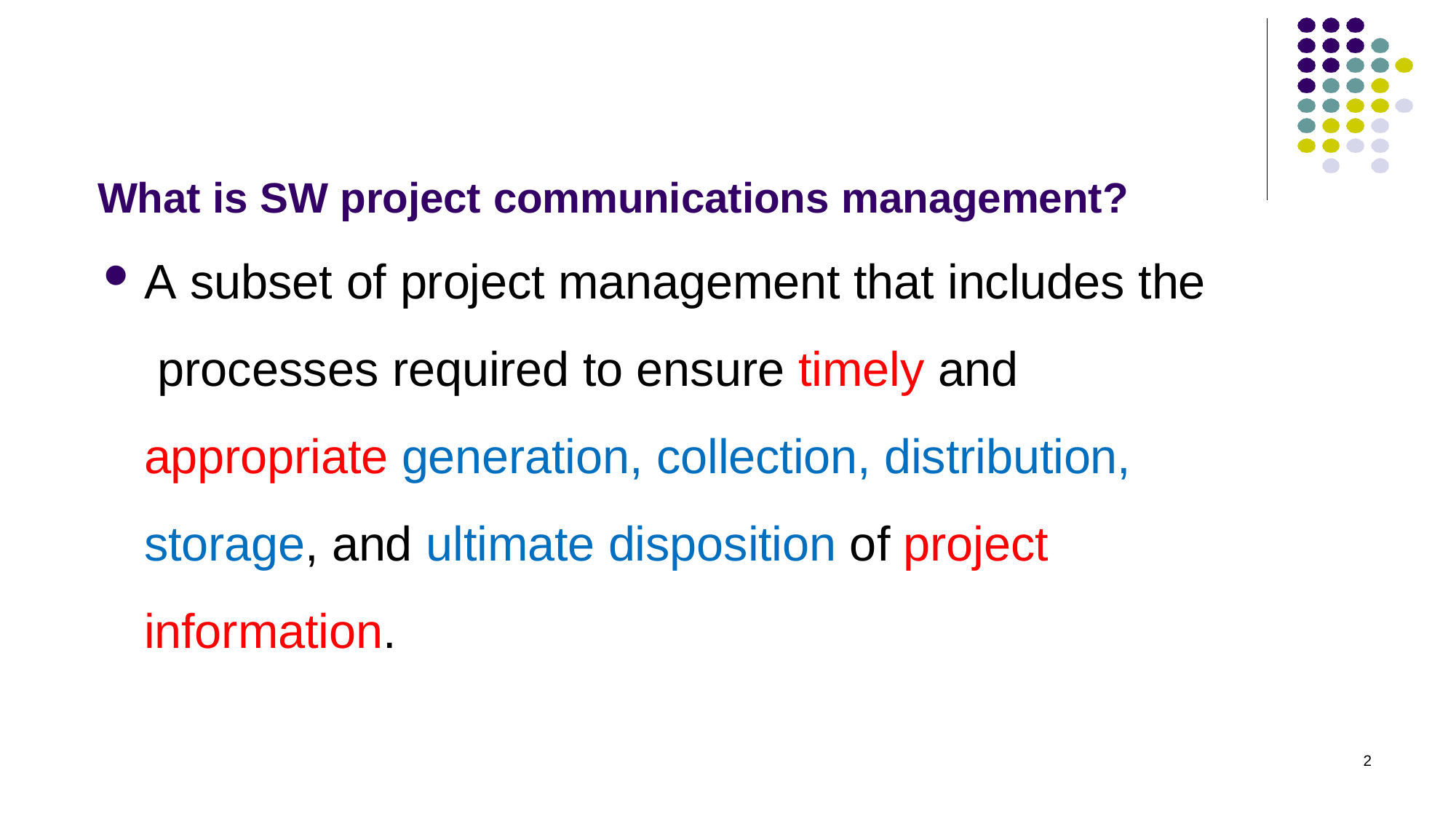

# What is SW project communications management?
A subset of project management that includes the  processes required to ensure timely and  appropriate generation, collection, distribution,  storage, and ultimate disposition of project  information.
2